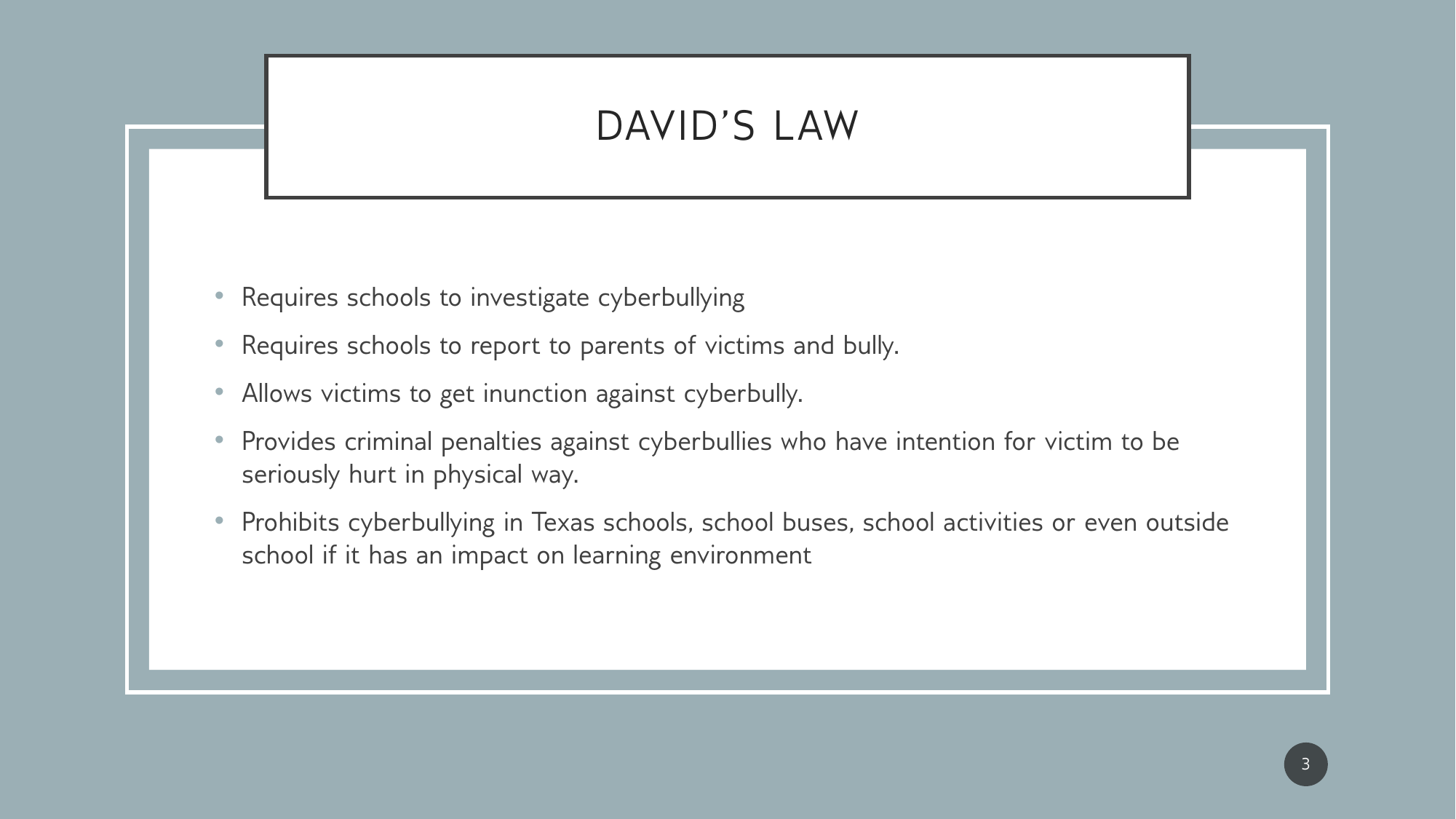

# David’s law

Requires schools to investigate cyberbullying
Requires schools to report to parents of victims and bully.
Allows victims to get inunction against cyberbully.
Provides criminal penalties against cyberbullies who have intention for victim to be seriously hurt in physical way.
Prohibits cyberbullying in Texas schools, school buses, school activities or even outside school if it has an impact on learning environment

3